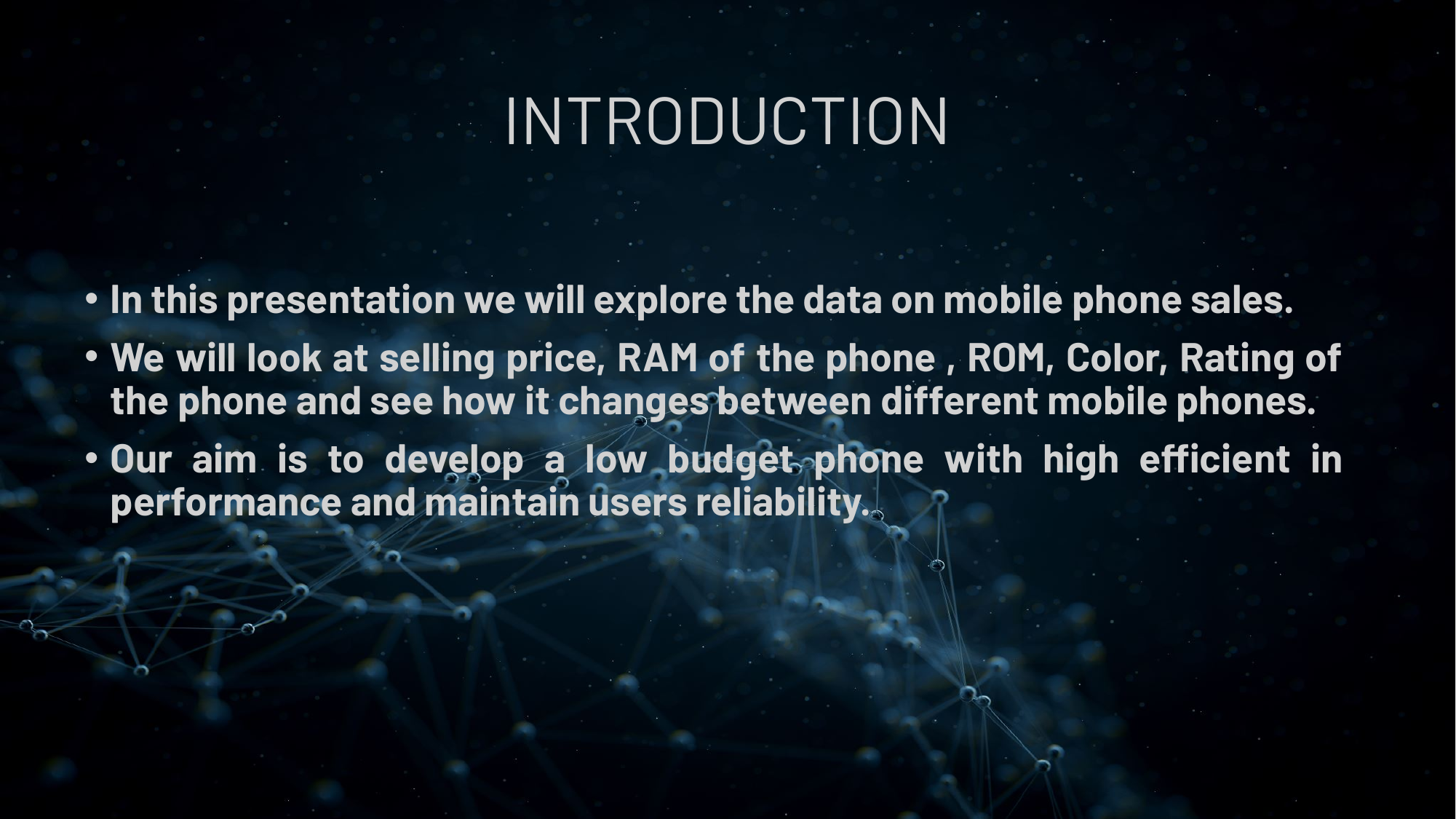

# INTRODUCTION
In this presentation we will explore the data on mobile phone sales.
We will look at selling price, RAM of the phone , ROM, Color, Rating of the phone and see how it changes between different mobile phones.
Our aim is to develop a low budget phone with high efficient in performance and maintain users reliability.